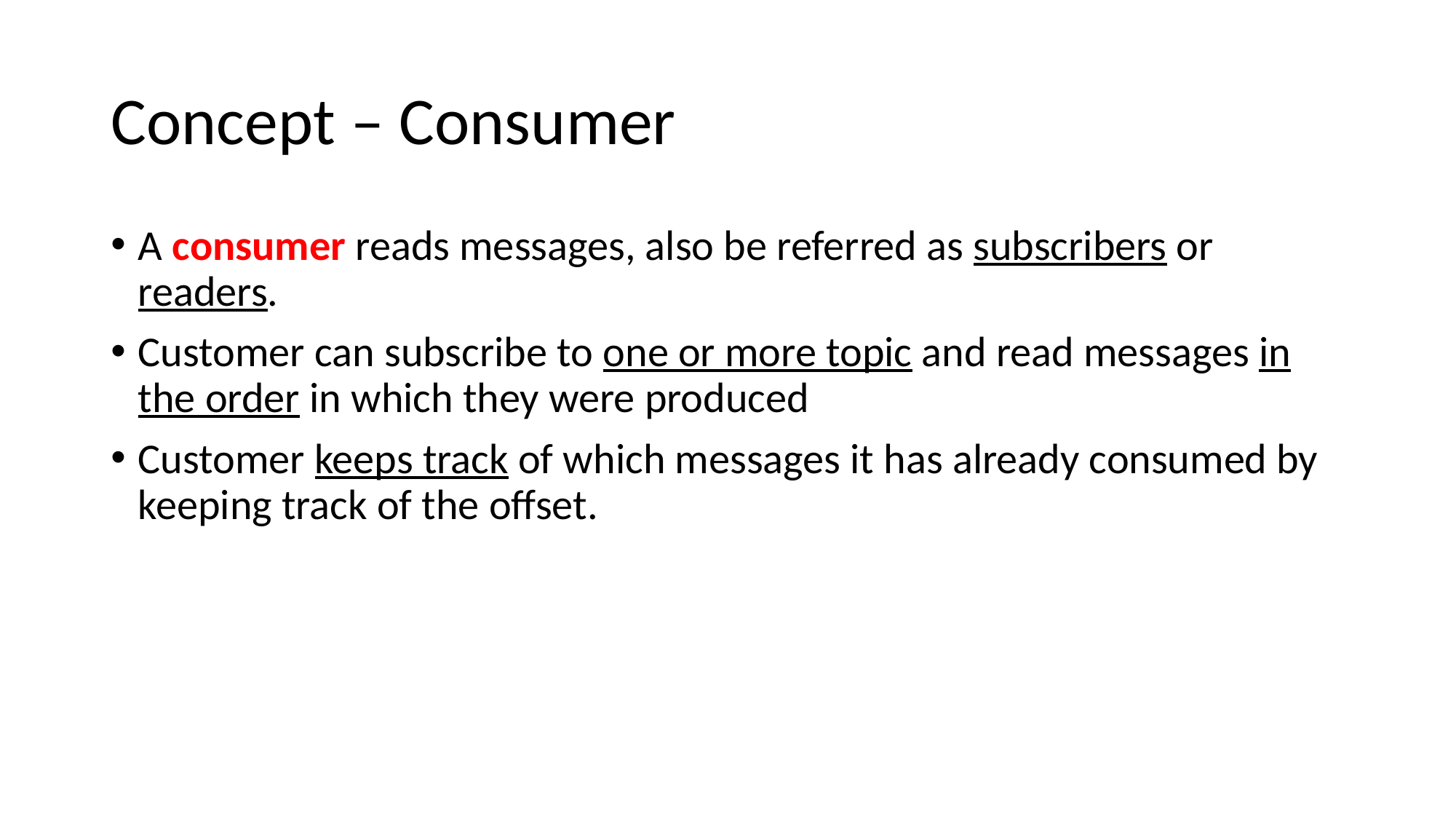

# Concept – Consumer
A consumer reads messages, also be referred as subscribers or readers.
Customer can subscribe to one or more topic and read messages in the order in which they were produced
Customer keeps track of which messages it has already consumed by keeping track of the offset.